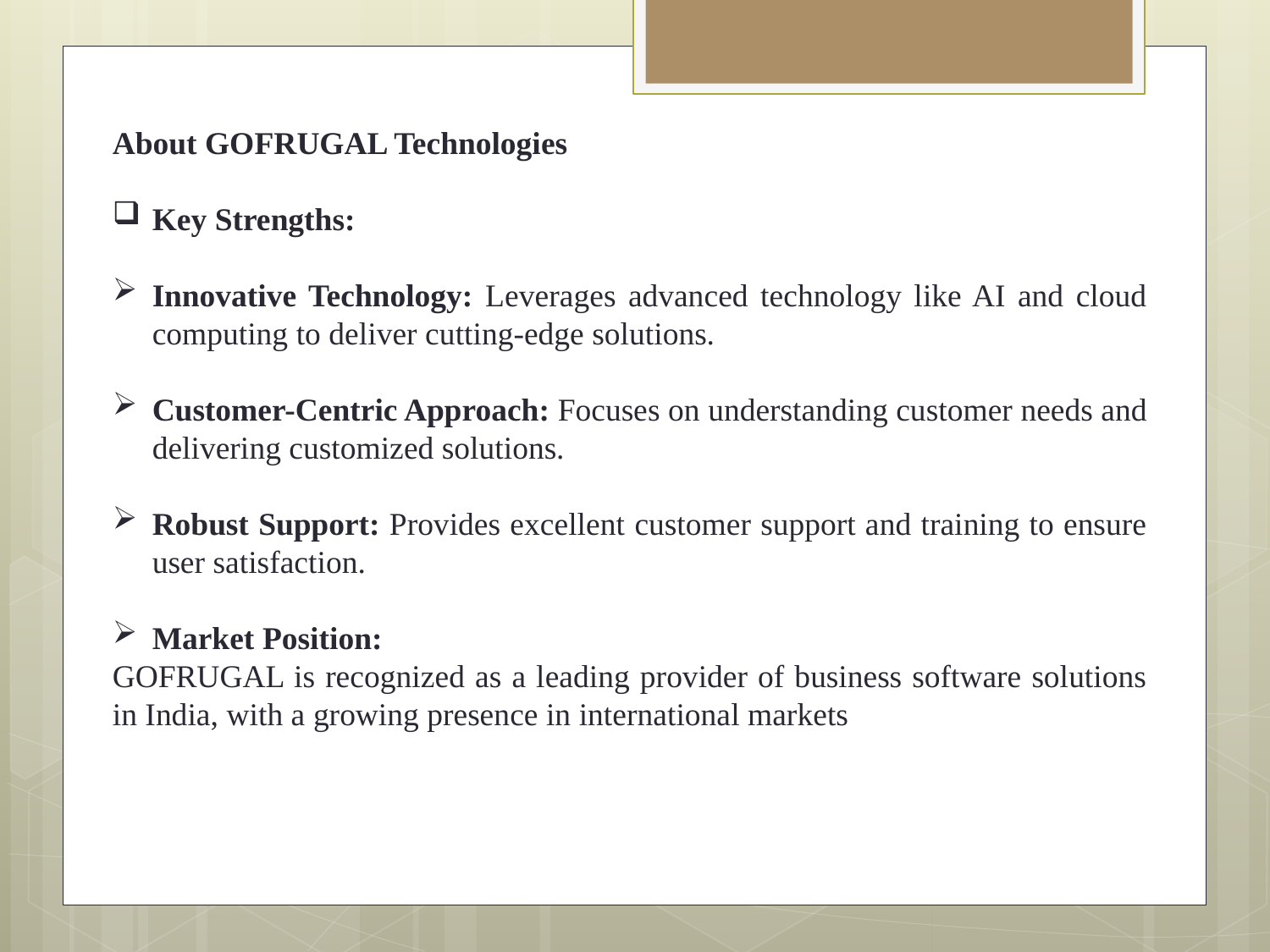

About GOFRUGAL Technologies

Key Strengths:

Innovative Technology: Leverages advanced technology like AI and cloud computing to deliver cutting-edge solutions.

Customer-Centric Approach: Focuses on understanding customer needs and delivering customized solutions.

Robust Support: Provides excellent customer support and training to ensure user satisfaction.

Market Position:
GOFRUGAL is recognized as a leading provider of business software solutions in India, with a growing presence in international markets